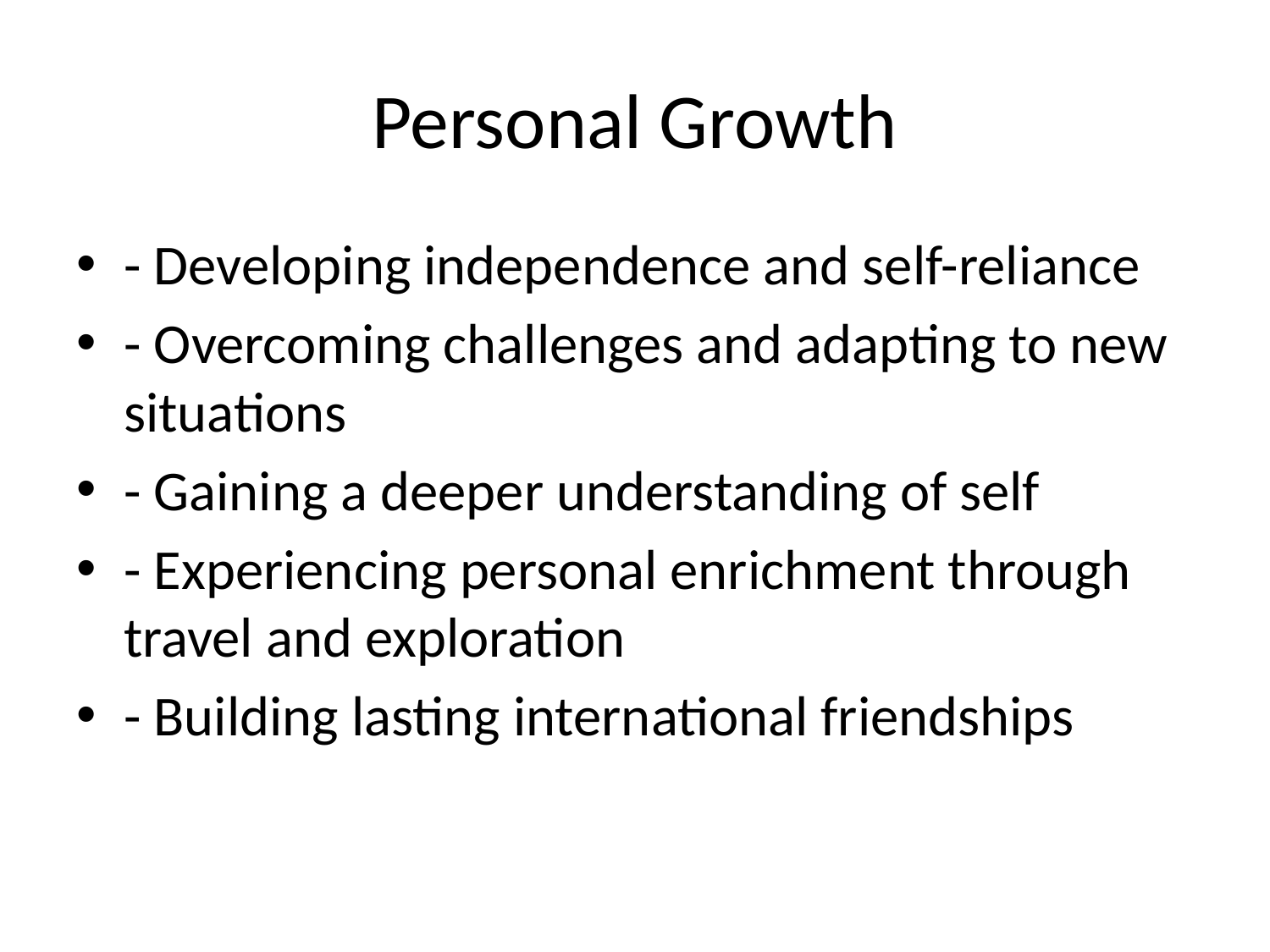

# Personal Growth
- Developing independence and self-reliance
- Overcoming challenges and adapting to new situations
- Gaining a deeper understanding of self
- Experiencing personal enrichment through travel and exploration
- Building lasting international friendships